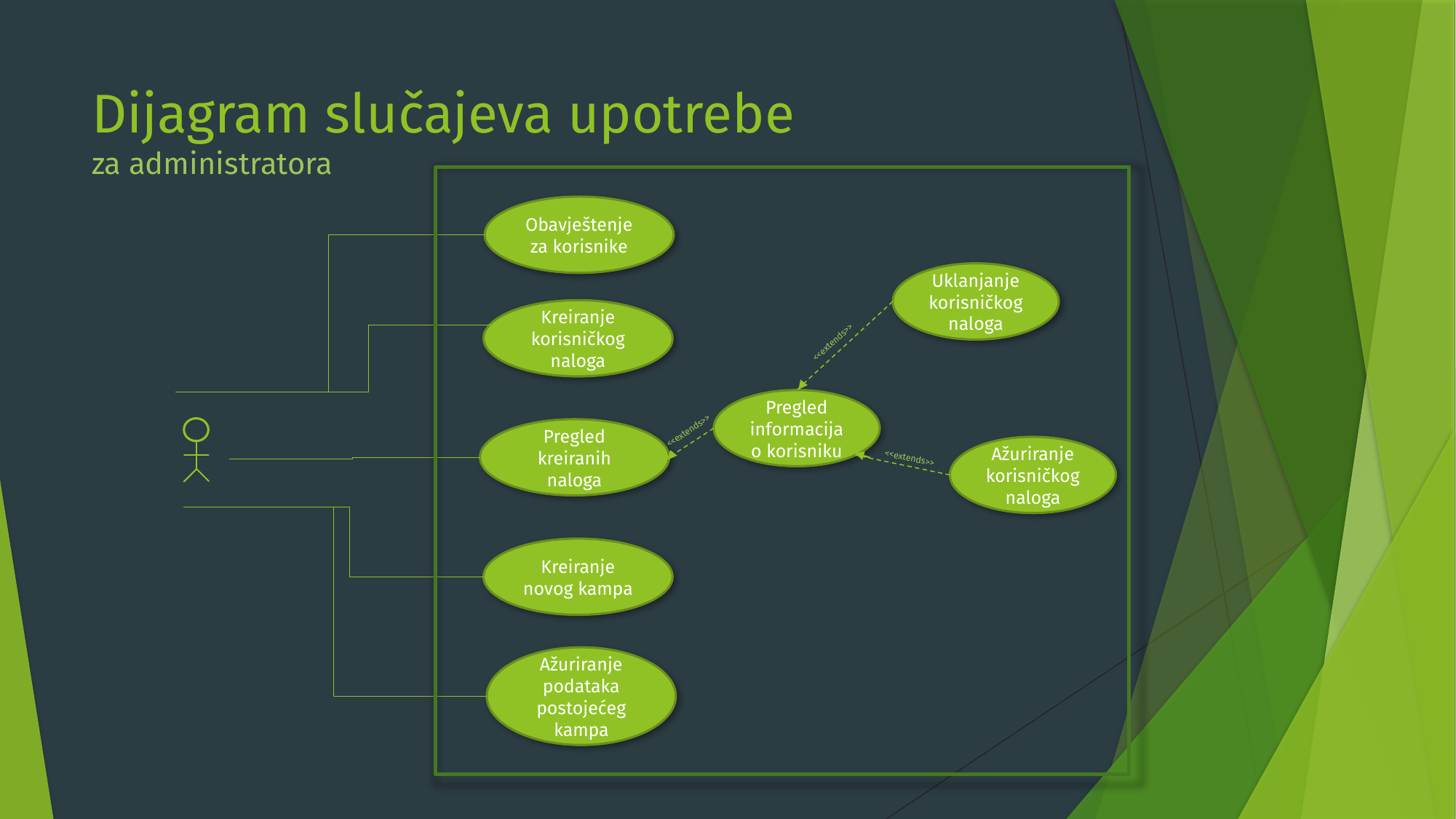

# Dijagram slučajeva upotrebe za administratora

Obavještenje za korisnike
Uklanjanje korisničkog naloga
Kreiranje korisničkog naloga
<<extends>>
Pregled informacija o korisniku
<<extends>>

Pregled kreiranih naloga
Ažuriranje korisničkog naloga
<<extends>>
Kreiranje novog kampa
Ažuriranje podataka postojećeg kampa